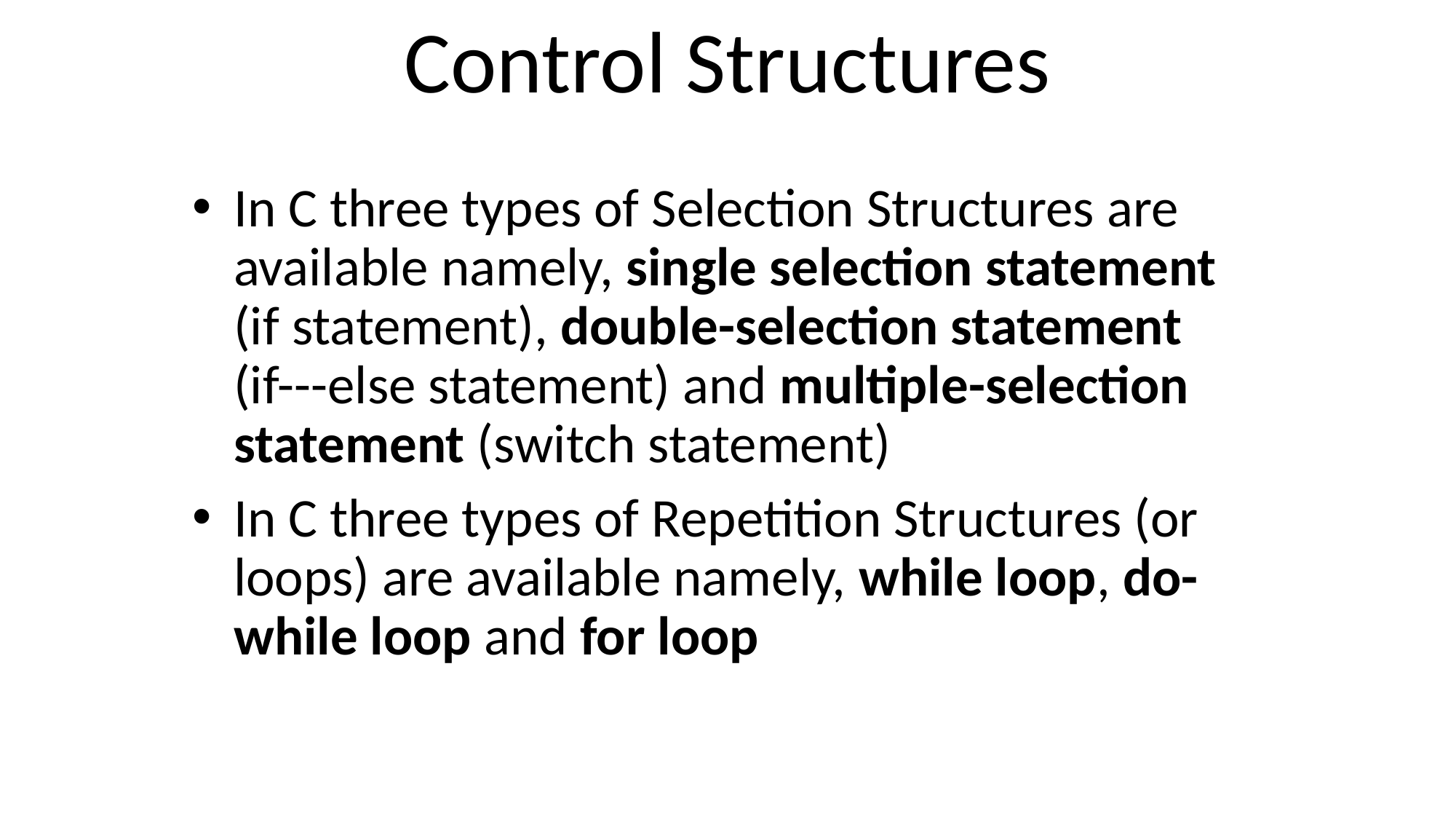

# Control Structures
In C three types of Selection Structures are available namely, single selection statement (if statement), double-selection statement (if---else statement) and multiple-selection statement (switch statement)
In C three types of Repetition Structures (or loops) are available namely, while loop, do-while loop and for loop